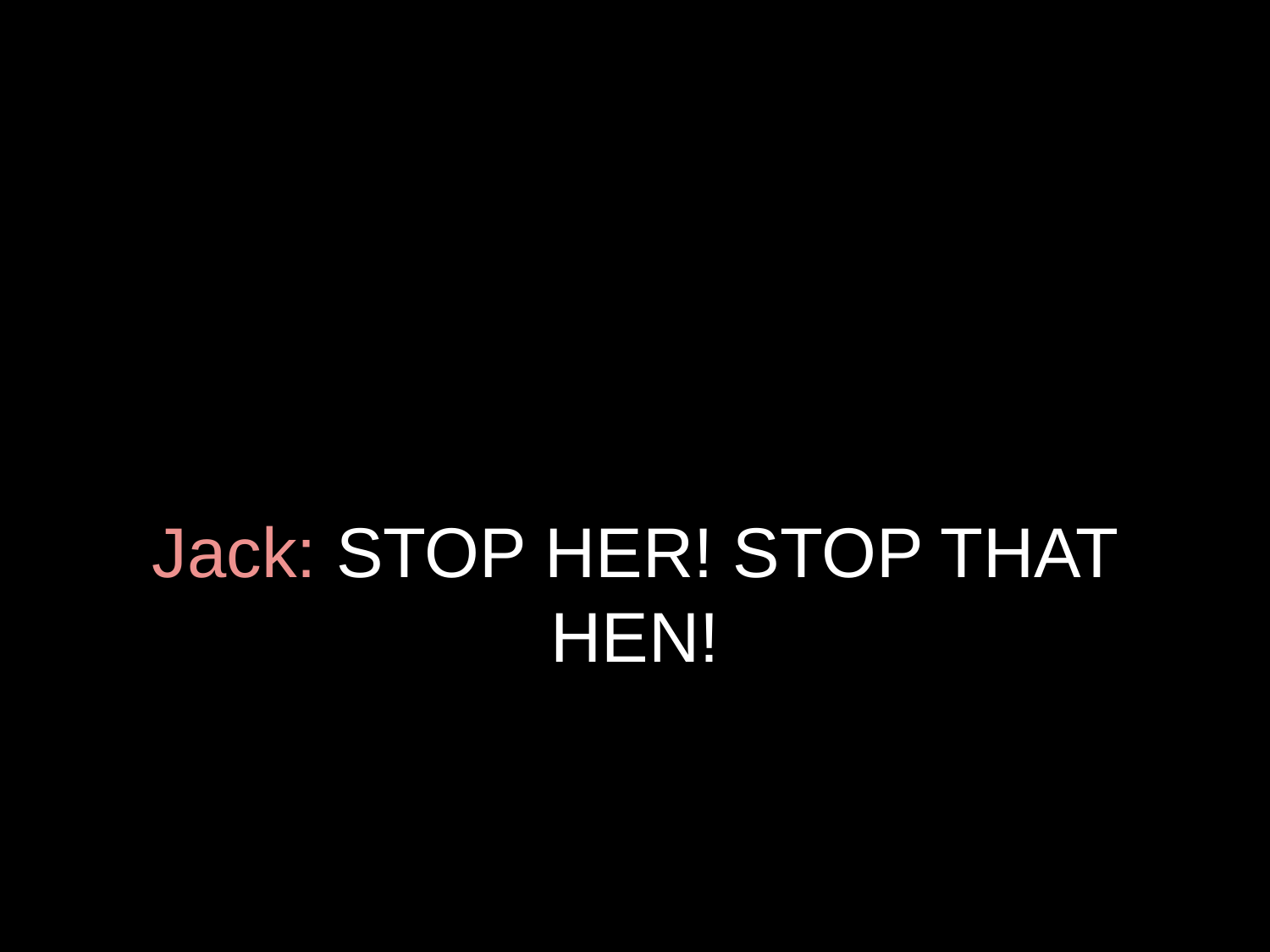

# Jack: STOP HER! STOP THAT HEN!